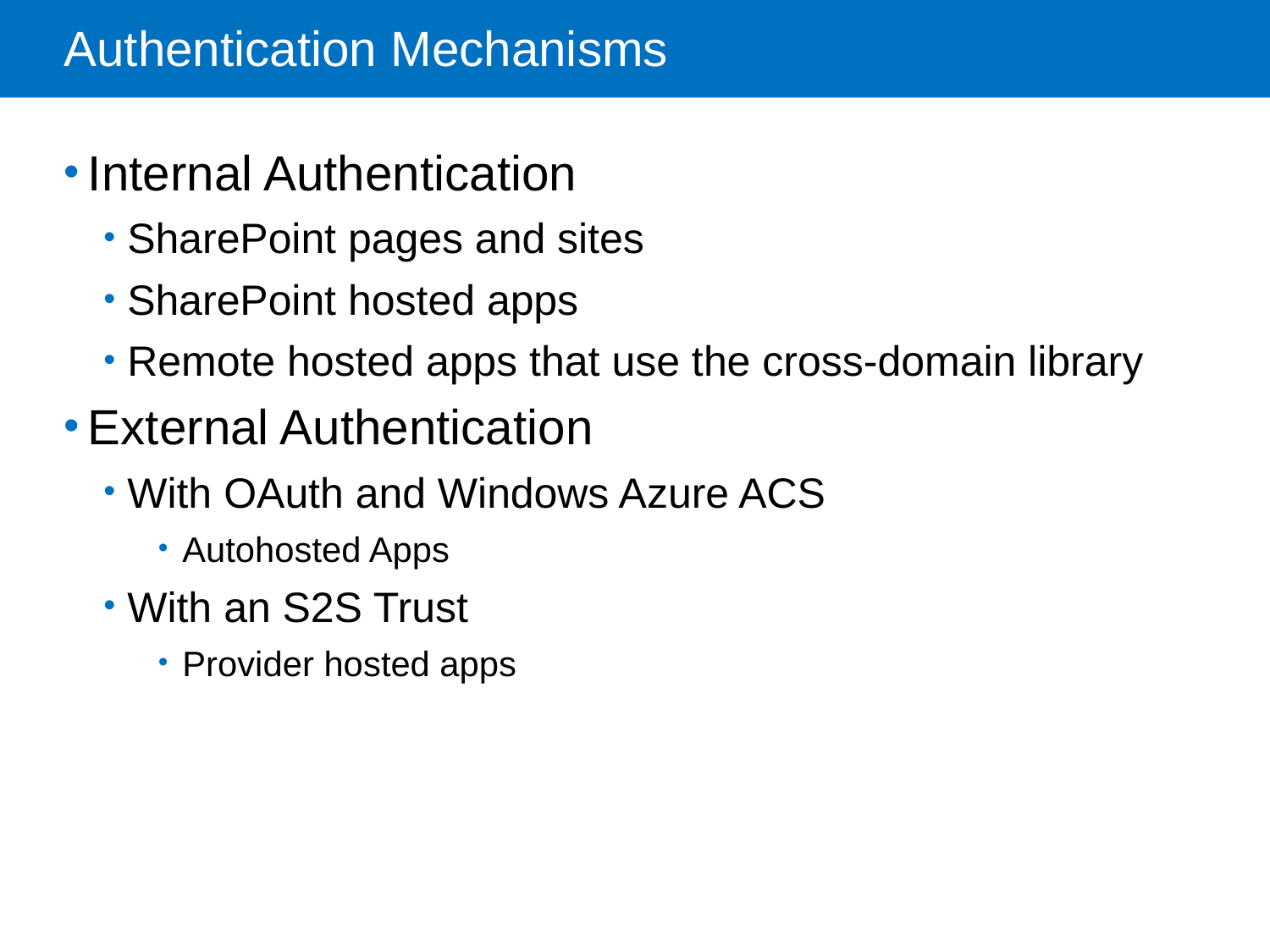

# Authentication Mechanisms
Internal Authentication
SharePoint pages and sites
SharePoint hosted apps
Remote hosted apps that use the cross-domain library
External Authentication
With OAuth and Windows Azure ACS
Autohosted Apps
With an S2S Trust
Provider hosted apps